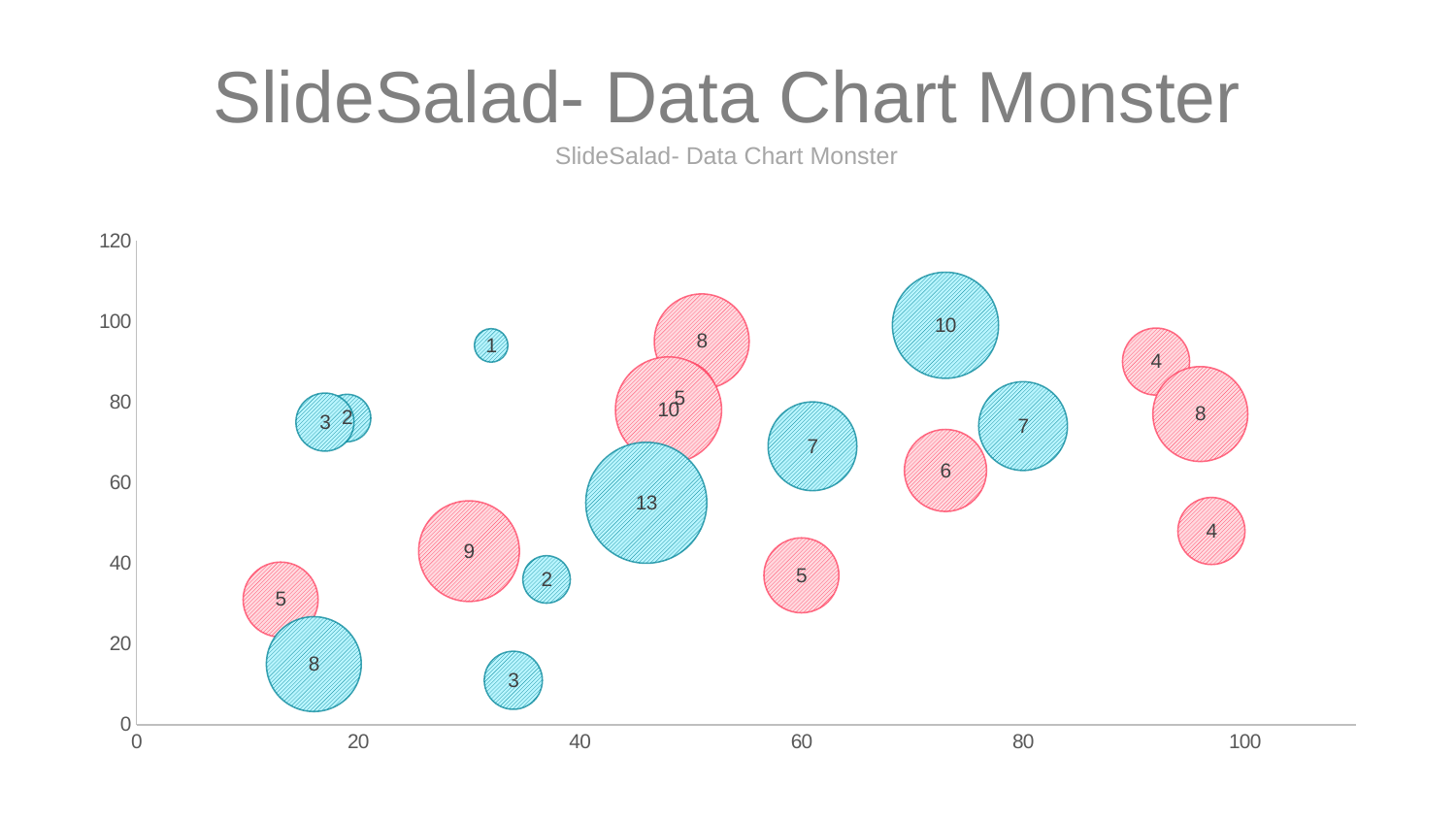

# SlideSalad- Data Chart Monster
SlideSalad- Data Chart Monster

### Chart

| Category | South | North |
|---|---|---|